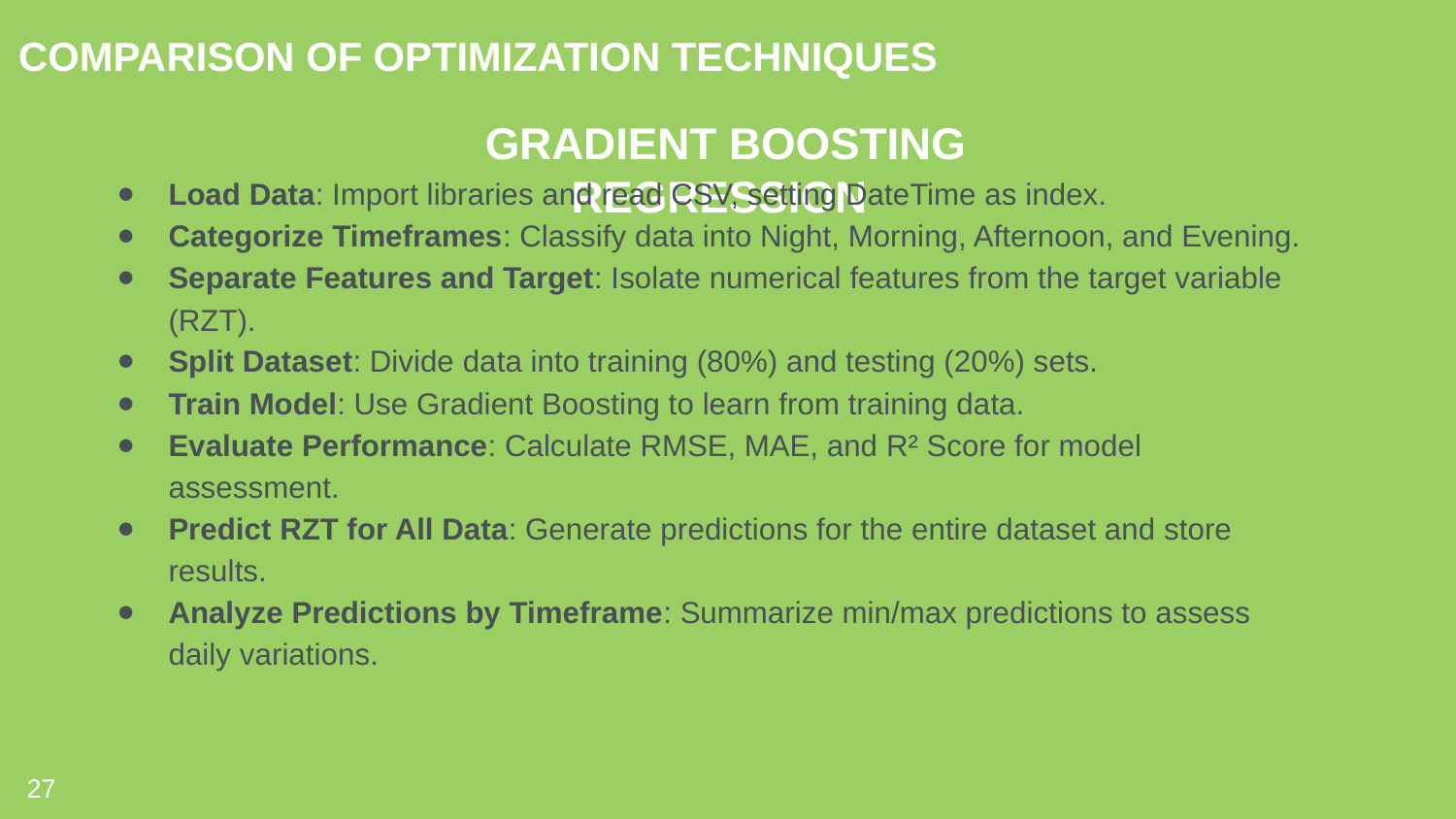

COMPARISON OF OPTIMIZATION TECHNIQUES

GRADIENT BOOSTING REGRESSION
Load Data: Import libraries and read CSV, setting DateTime as index.
Categorize Timeframes: Classify data into Night, Morning, Afternoon, and Evening.
Separate Features and Target: Isolate numerical features from the target variable (RZT).
Split Dataset: Divide data into training (80%) and testing (20%) sets.
Train Model: Use Gradient Boosting to learn from training data.
Evaluate Performance: Calculate RMSE, MAE, and R² Score for model assessment.
Predict RZT for All Data: Generate predictions for the entire dataset and store results.
Analyze Predictions by Timeframe: Summarize min/max predictions to assess daily variations.

27